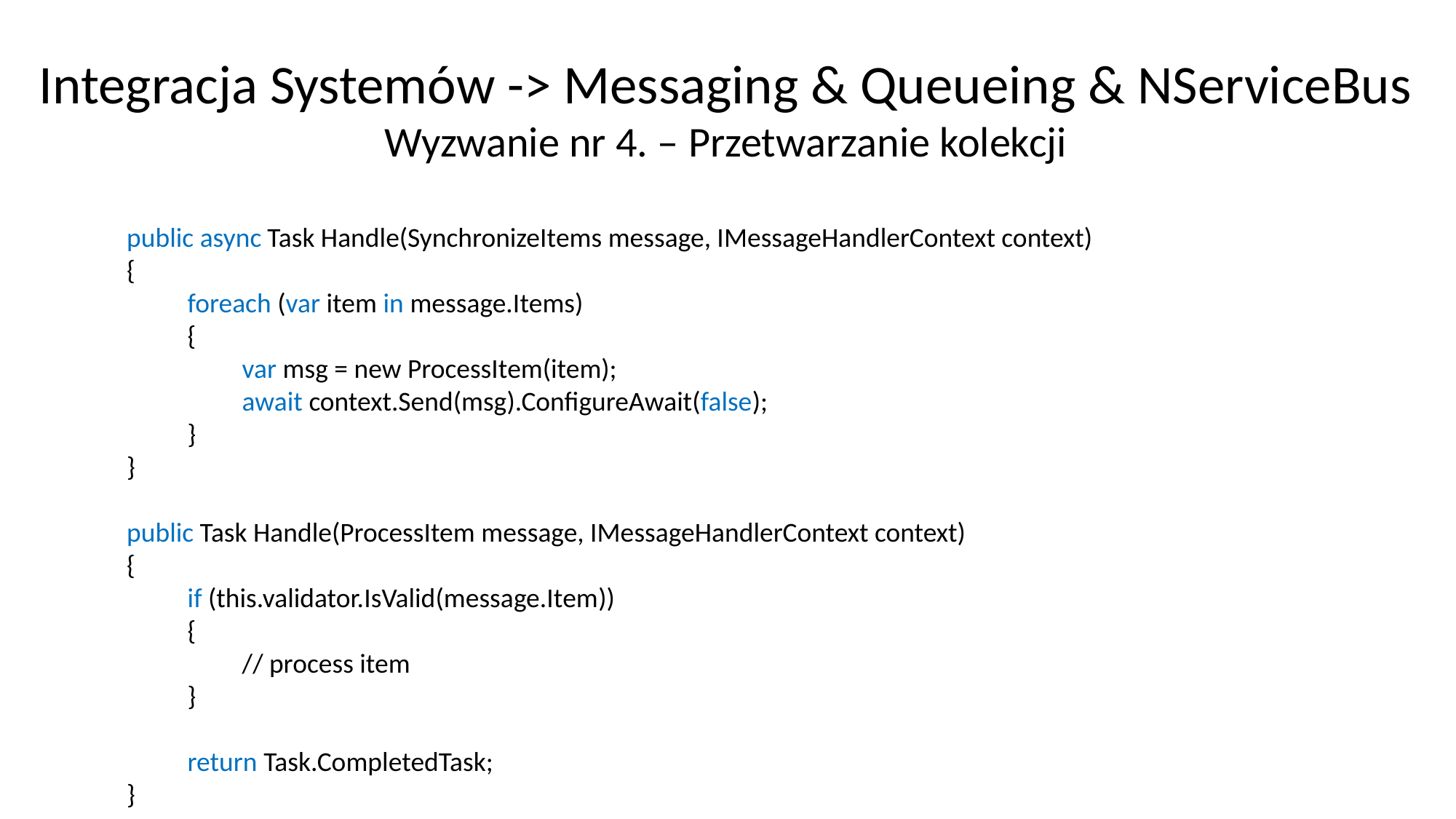

Integracja Systemów -> Messaging & Queueing & NServiceBus
Wyzwanie nr 4. – Przetwarzanie kolekcji
public async Task Handle(SynchronizeItems message, IMessageHandlerContext context)
{
 foreach (var item in message.Items)
 {
 var msg = new ProcessItem(item);
 await context.Send(msg).ConfigureAwait(false);
 }
}

public Task Handle(ProcessItem message, IMessageHandlerContext context)
{
 if (this.validator.IsValid(message.Item))
 {
 // process item
 }

 return Task.CompletedTask;
}